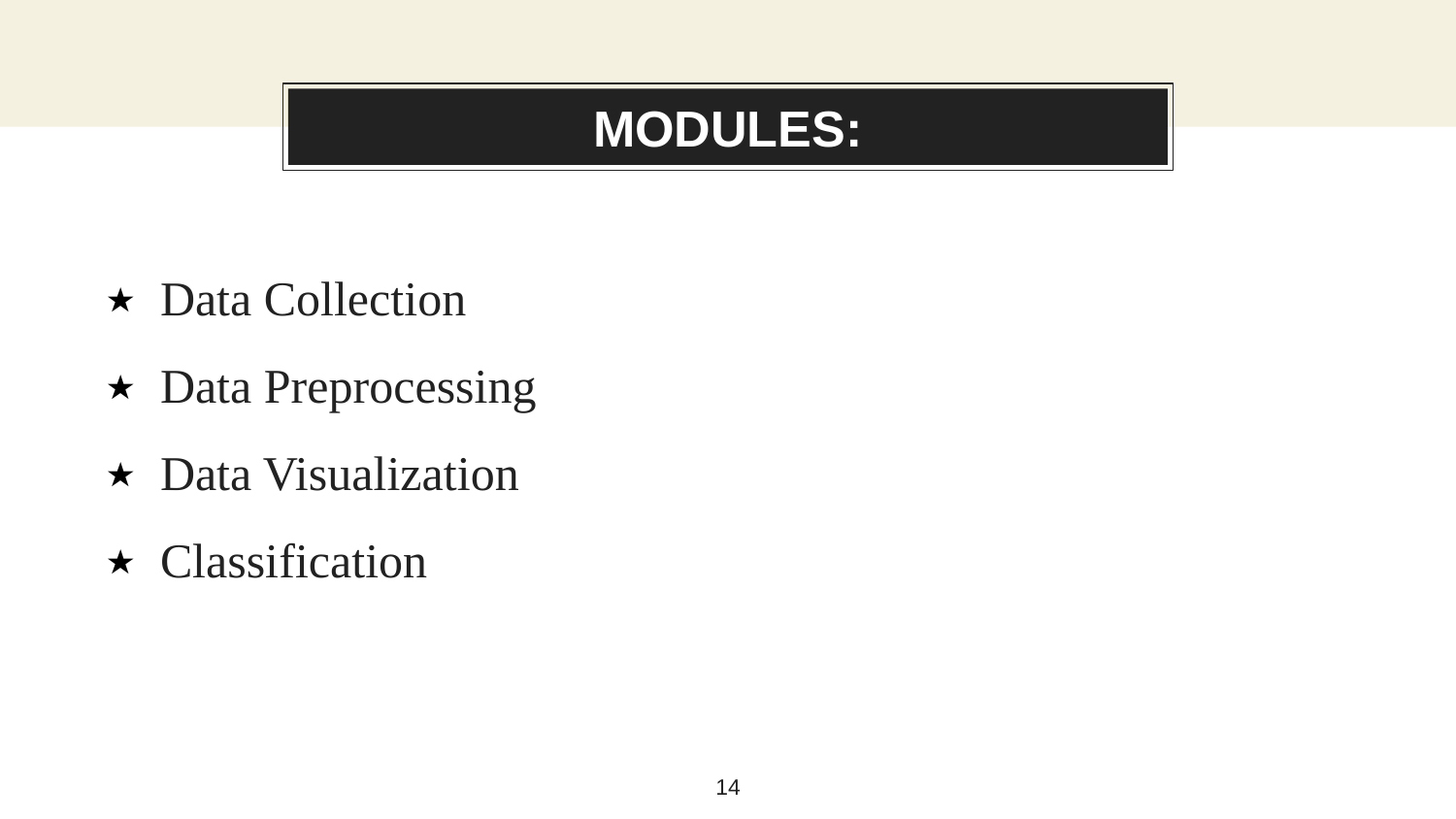

# MODULES:
Data Collection
Data Preprocessing
Data Visualization
Classification
14